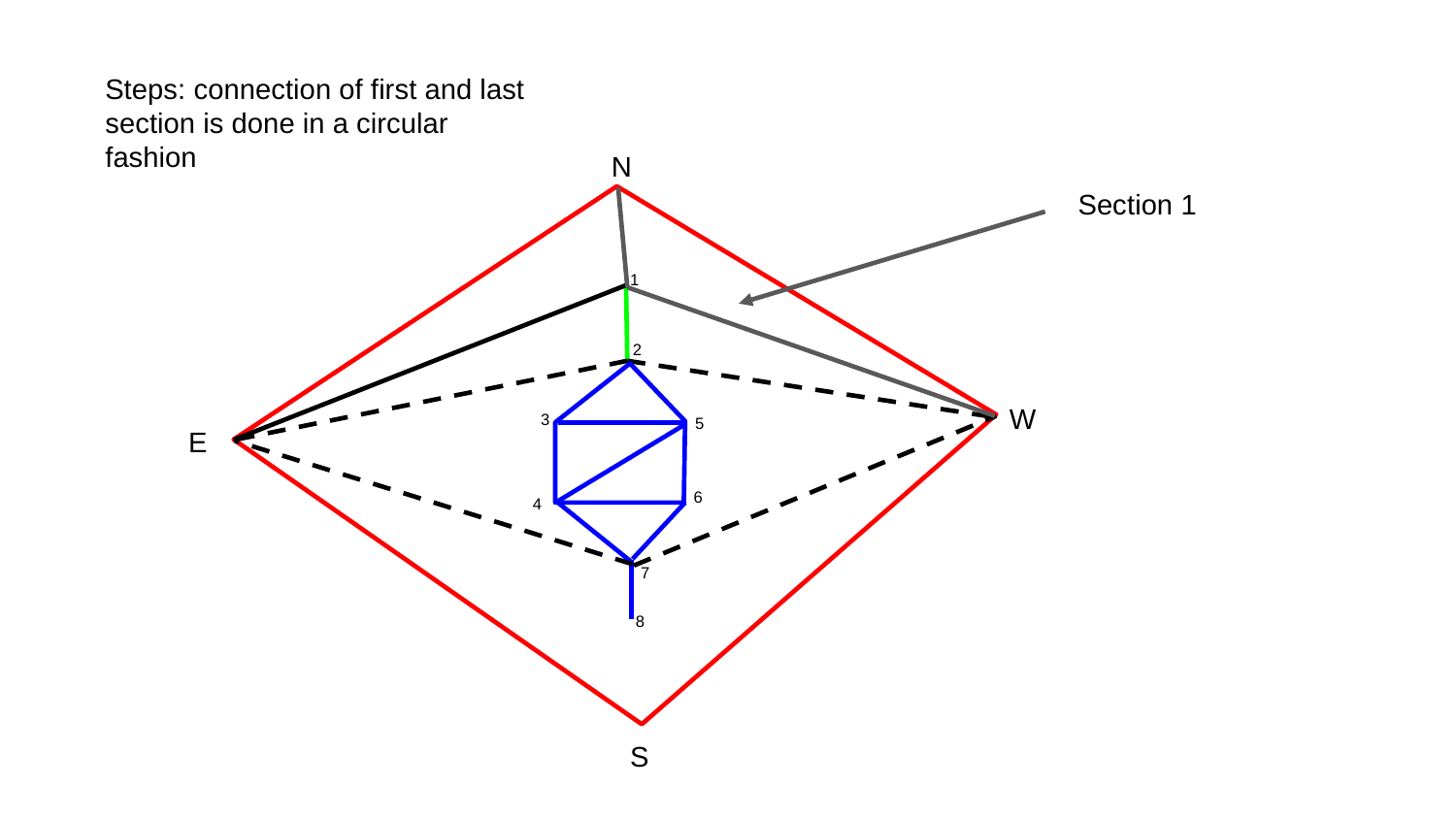

Steps: connection of first and last section is done in a circular fashion
N
Section 1

1
2

W
3
5
E
6
4
7
8
S